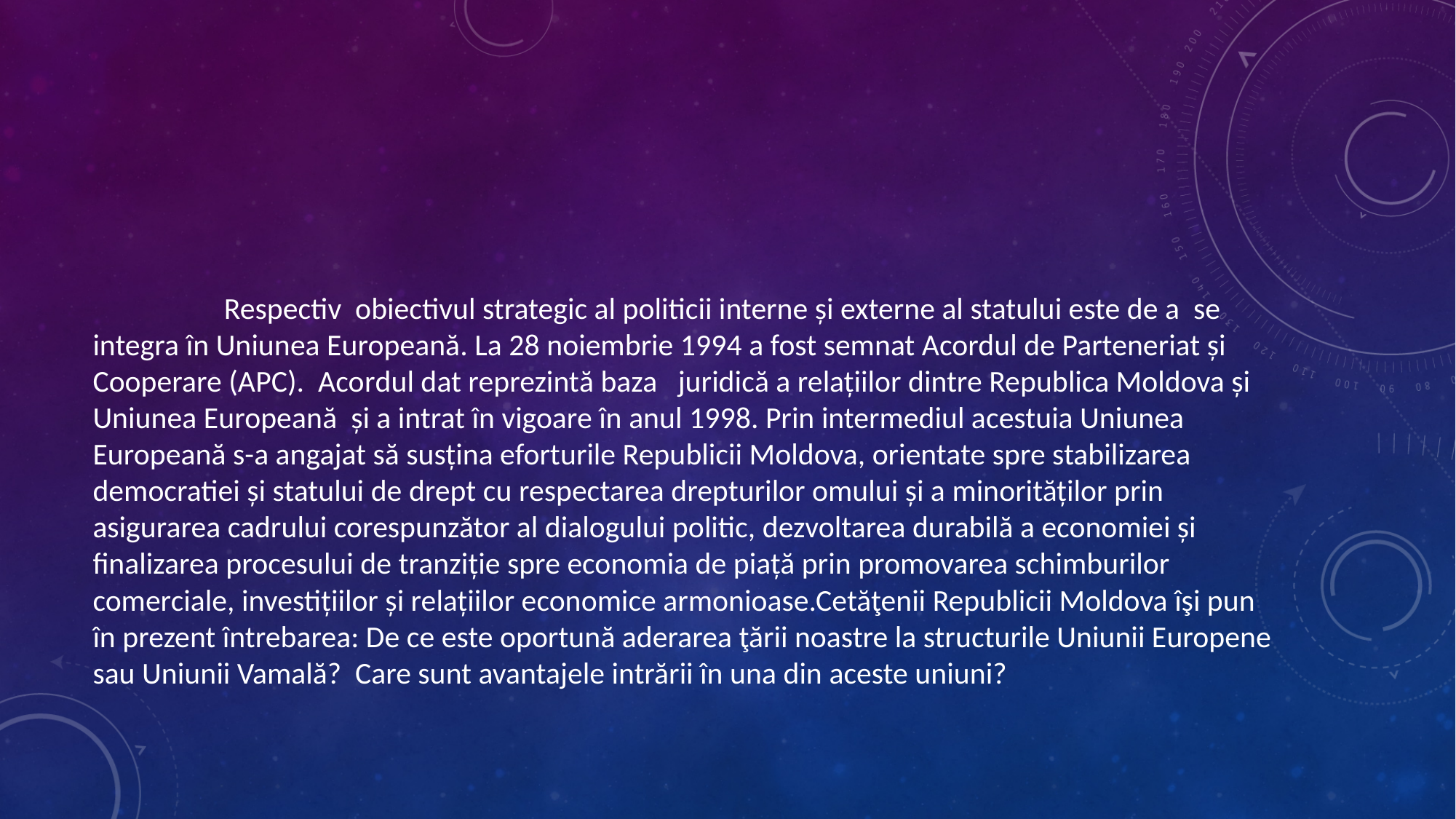

#
                   Respectiv  obiectivul strategic al politicii interne și externe al statului este de a  se integra în Uniunea Europeană. La 28 noiembrie 1994 a fost semnat Acordul de Parteneriat și Cooperare (APC).  Acordul dat reprezintă baza   juridică a relațiilor dintre Republica Moldova și Uniunea Europeană  și a intrat în vigoare în anul 1998. Prin intermediul acestuia Uniunea Europeană s-a angajat să susțina eforturile Republicii Moldova, orientate spre stabilizarea democratiei și statului de drept cu respectarea drepturilor omului și a minorităților prin asigurarea cadrului corespunzător al dialogului politic, dezvoltarea durabilă a economiei și finalizarea procesului de tranziție spre economia de piață prin promovarea schimburilor comerciale, investițiilor și relațiilor economice armonioase.Cetăţenii Republicii Moldova îşi pun în prezent întrebarea: De ce este oportună aderarea ţării noastre la structurile Uniunii Europene sau Uniunii Vamală?  Care sunt avantajele intrării în una din aceste uniuni?